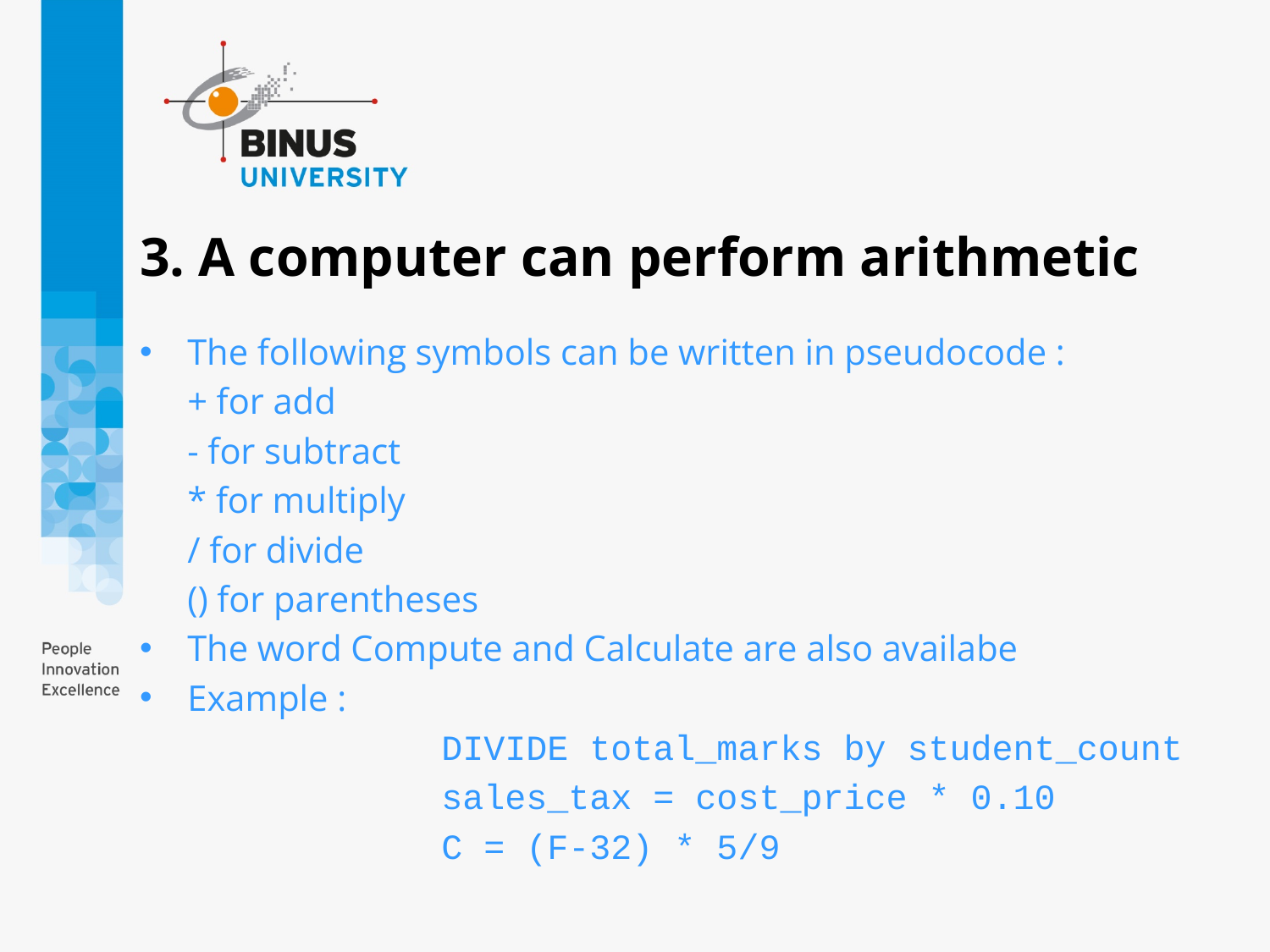

# 3. A computer can perform arithmetic
The following symbols can be written in pseudocode :
	+ for add
	- for subtract
 	* for multiply
	/ for divide
	() for parentheses
The word Compute and Calculate are also availabe
Example :
			DIVIDE total_marks by student_count
			sales_tax = cost_price * 0.10
			C = (F-32) * 5/9